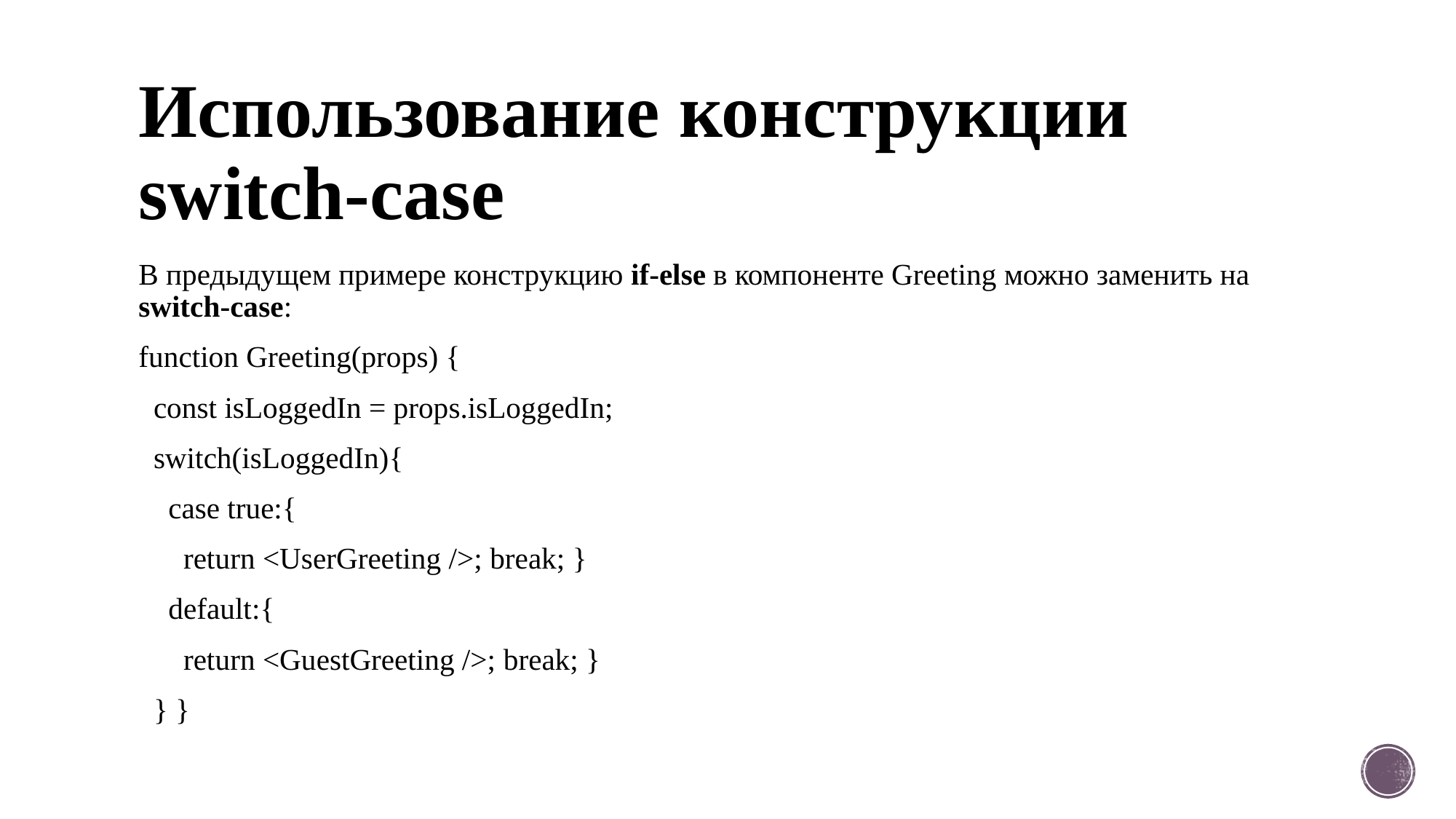

# Использование конструкции switch-case
В предыдущем примере конструкцию if-else в компоненте Greeting можно заменить на switch-case:
function Greeting(props) {
  const isLoggedIn = props.isLoggedIn;
  switch(isLoggedIn){
    case true:{
      return <UserGreeting />; break; }
    default:{
      return <GuestGreeting />; break; }
  } }